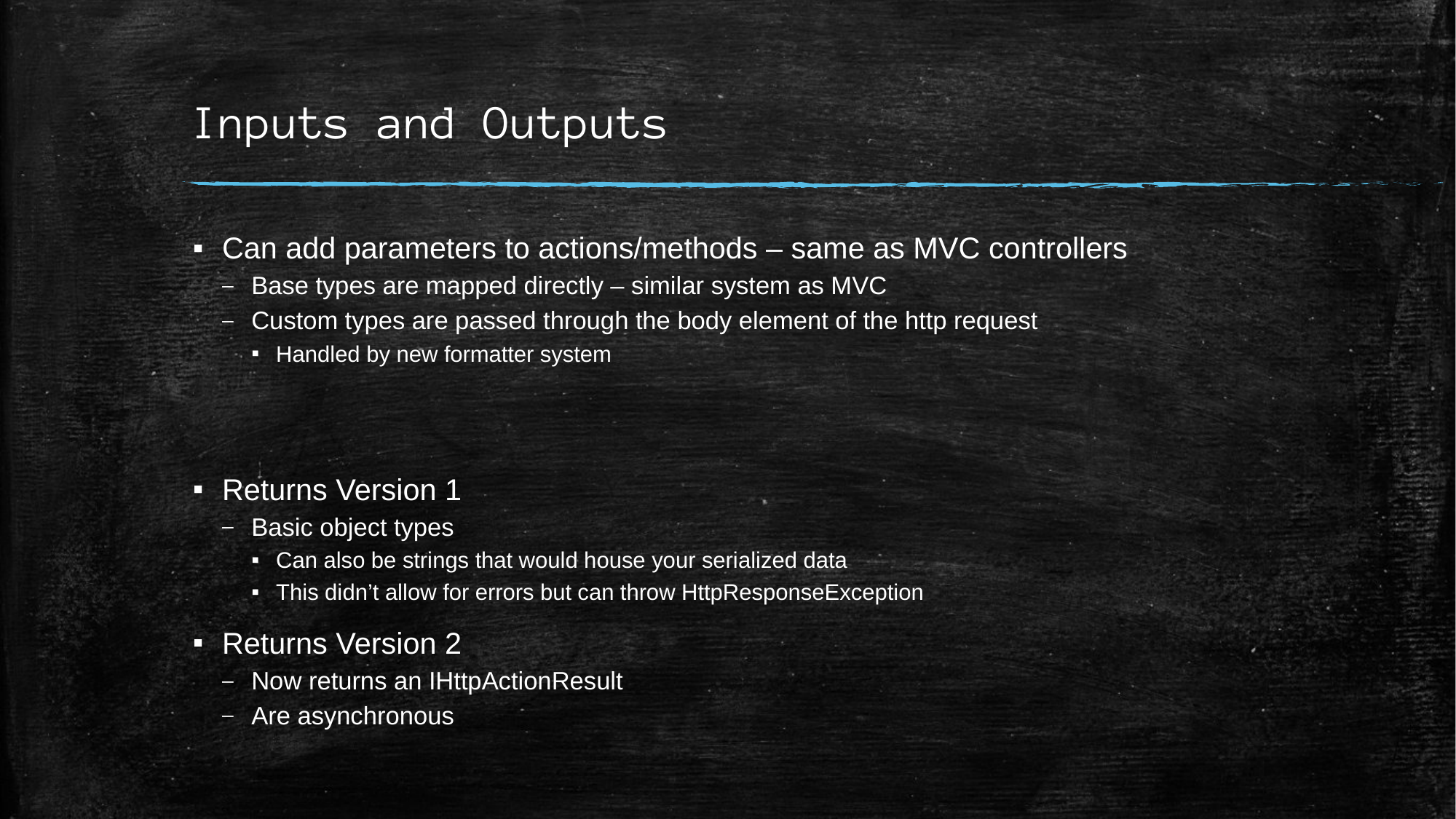

# Inputs and Outputs
Can add parameters to actions/methods – same as MVC controllers
Base types are mapped directly – similar system as MVC
Custom types are passed through the body element of the http request
Handled by new formatter system

Returns Version 1
Basic object types
Can also be strings that would house your serialized data
This didn’t allow for errors but can throw HttpResponseException
Returns Version 2
Now returns an IHttpActionResult
Are asynchronous